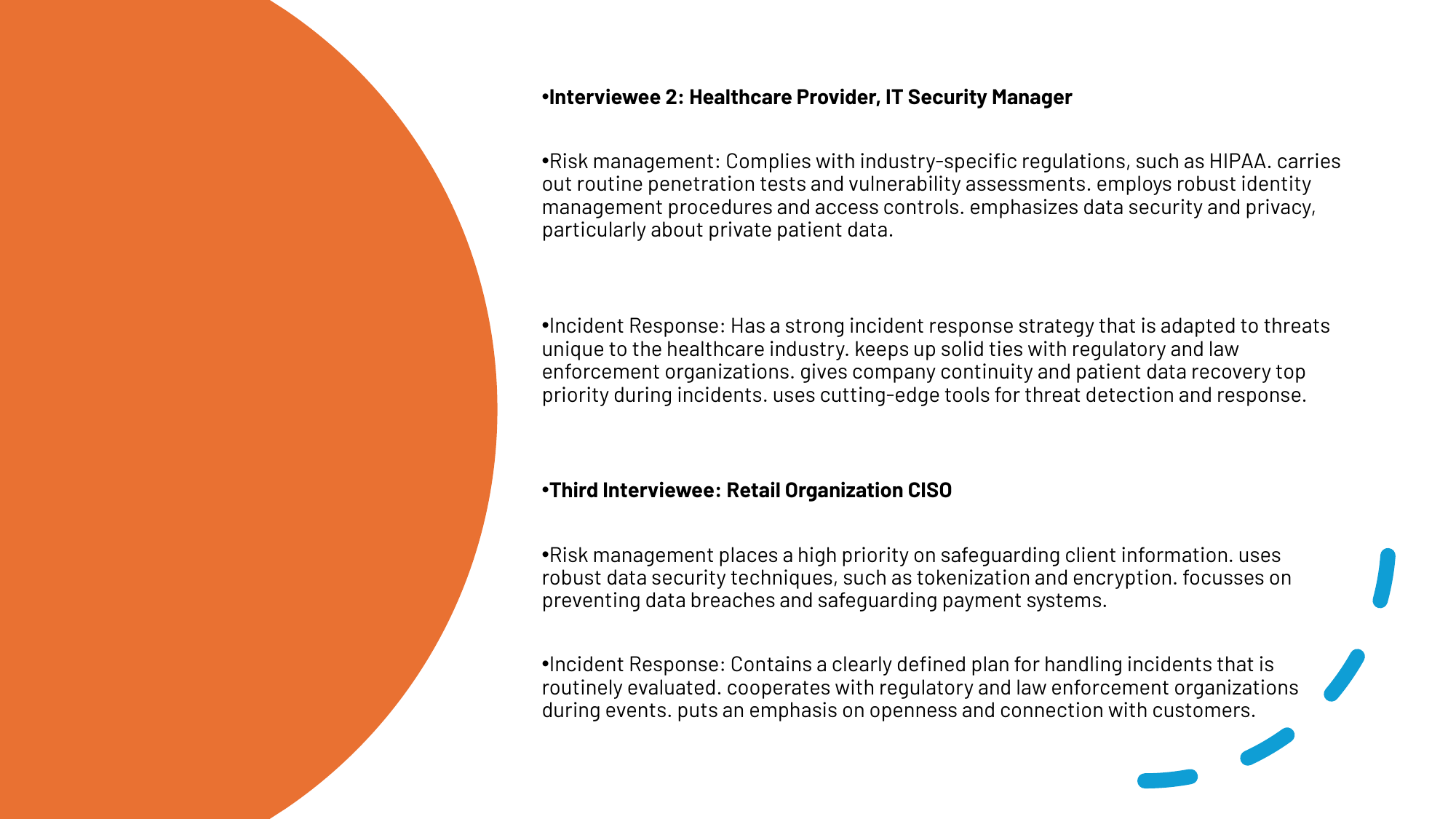

Interviewee 2: Healthcare Provider, IT Security Manager

Risk management: Complies with industry-specific regulations, such as HIPAA. carries out routine penetration tests and vulnerability assessments. employs robust identity management procedures and access controls. emphasizes data security and privacy, particularly about private patient data.

Incident Response: Has a strong incident response strategy that is adapted to threats unique to the healthcare industry. keeps up solid ties with regulatory and law enforcement organizations. gives company continuity and patient data recovery top priority during incidents. uses cutting-edge tools for threat detection and response.

Third Interviewee: Retail Organization CISO

Risk management places a high priority on safeguarding client information. uses robust data security techniques, such as tokenization and encryption. focusses on preventing data breaches and safeguarding payment systems.

Incident Response: Contains a clearly defined plan for handling incidents that is routinely evaluated. cooperates with regulatory and law enforcement organizations during events. puts an emphasis on openness and connection with customers.